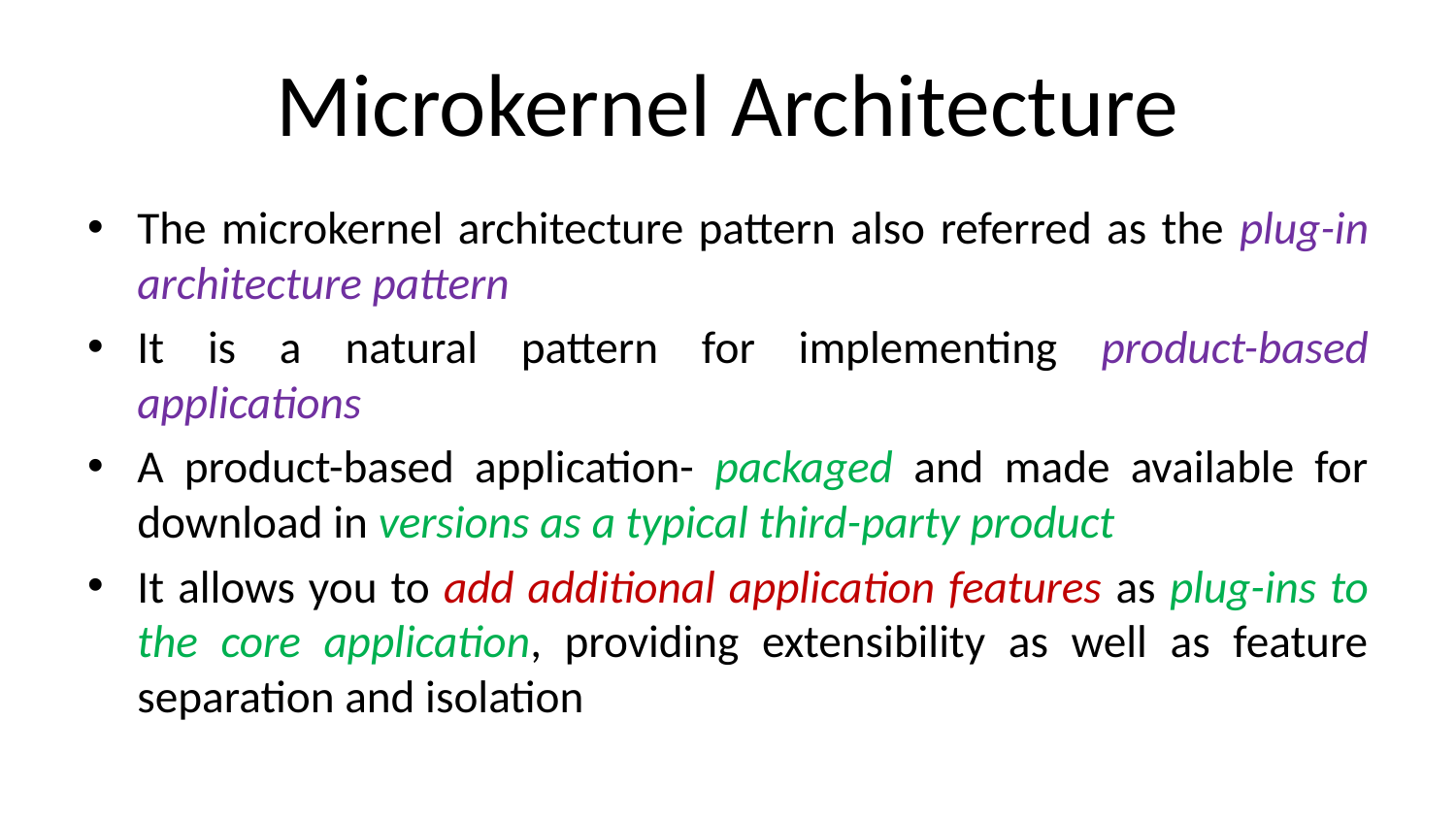

# Microkernel Architecture
The microkernel architecture pattern also referred as the plug-in architecture pattern
It is a natural pattern for implementing product-based applications
A product-based application- packaged and made available for download in versions as a typical third-party product
It allows you to add additional application features as plug-ins to the core application, providing extensibility as well as feature separation and isolation